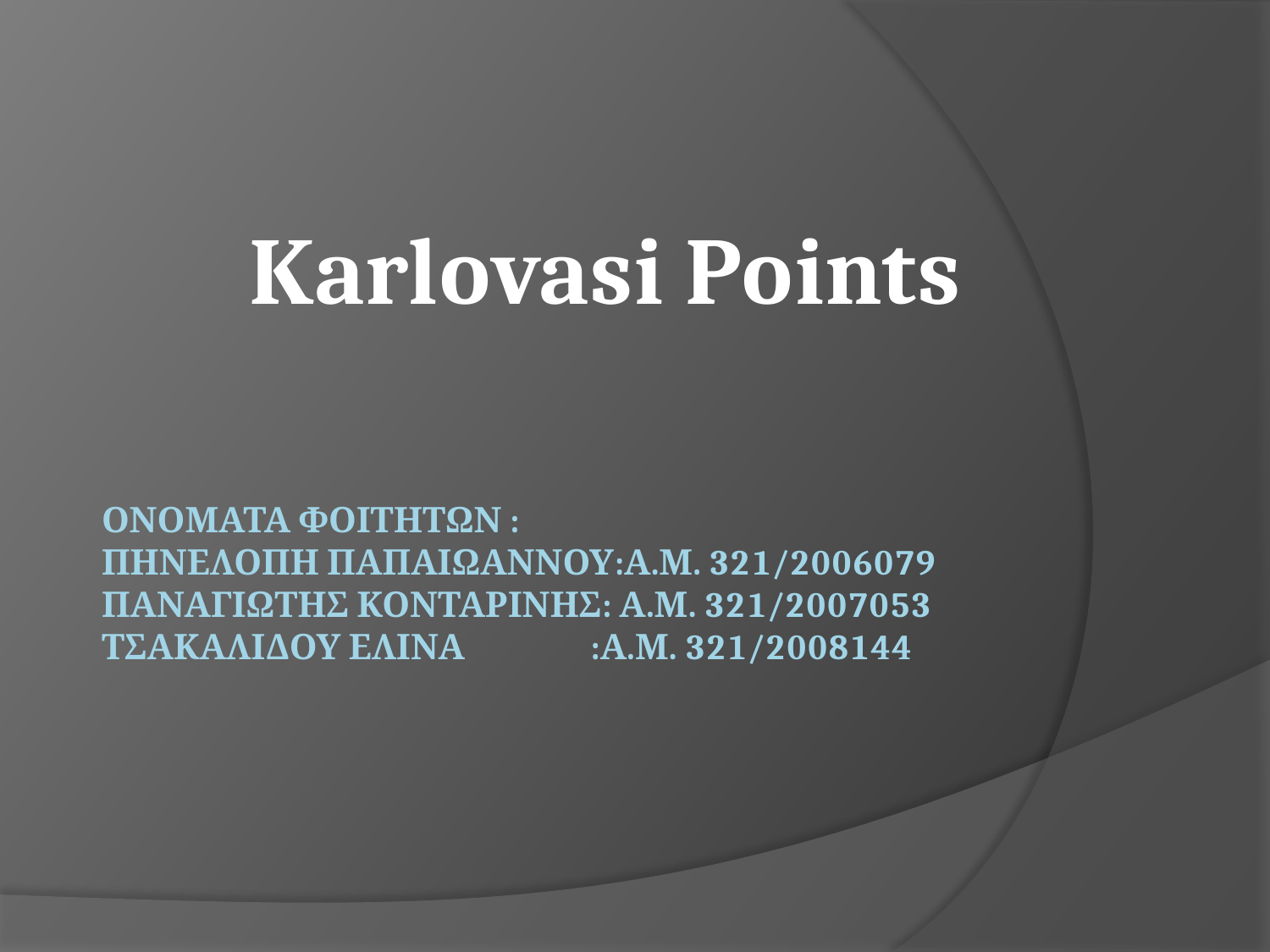

Karlovasi Points
# ΟΝΟΜΑΤΑ ΦΟΙΤΗΤΩΝ : ΠΗΝΕΛΟΠΗ ΠΑΠΑΙΩΑΝΝΟΥ:Α.Μ. 321/2006079 ΠΑΝΑΓΙΩΤΗΣ ΚΟΝΤΑΡΙΝΗΣ: Α.Μ. 321/2007053 ΤΣΑΚΑΛΙΔΟΥ ΕΛΙΝΑ                :Α.Μ. 321/2008144